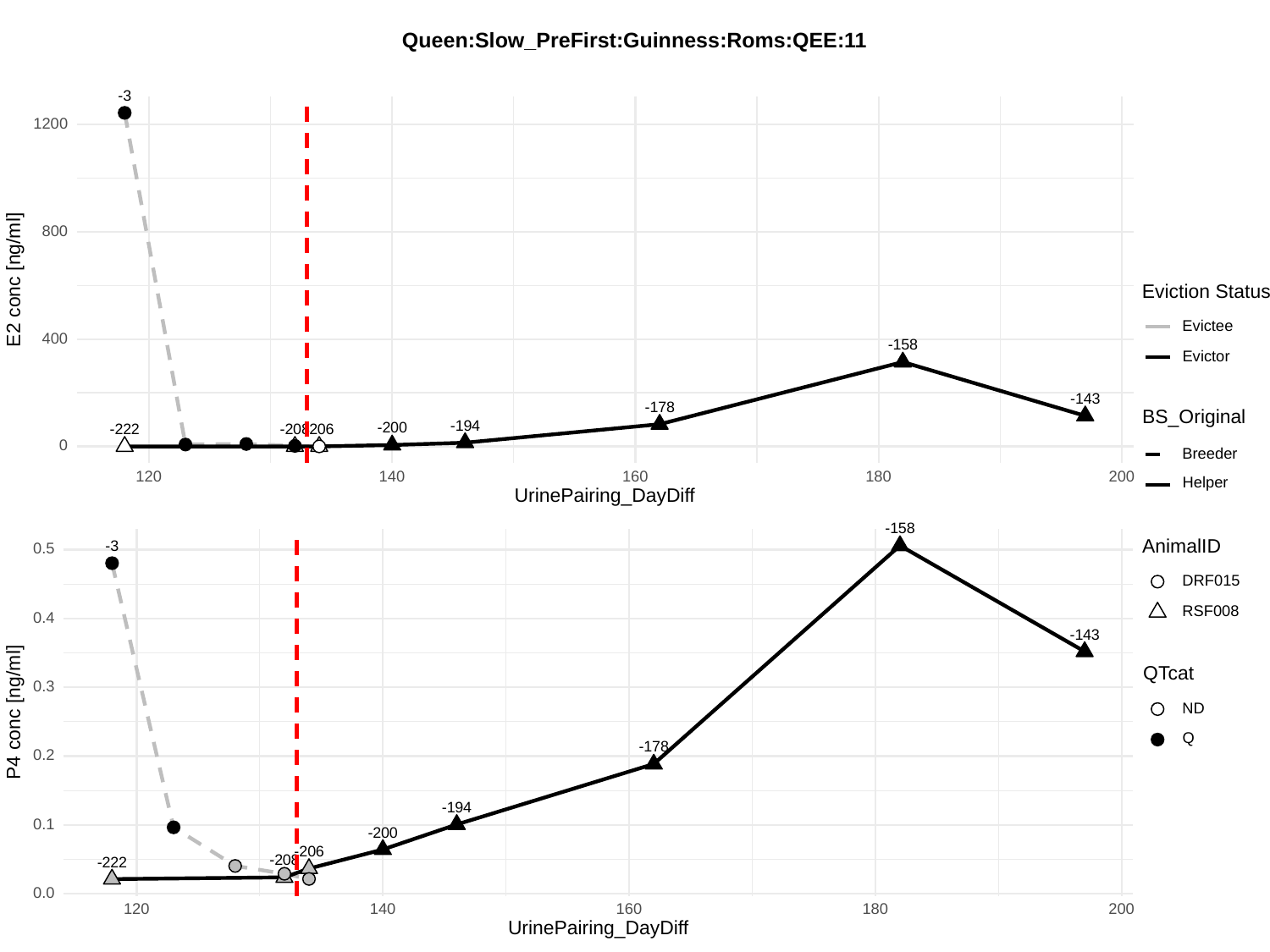

Queen:Slow_PreFirst:Guinness:Roms:QEE:11
-3

1200

800

E2 conc [ng/ml]
Eviction Status

Evictee

400

-158
Evictor

-143
-178

BS_Original

-194
-200
-208
-206
-222

0

Breeder

120
140
160
180
200
Helper

UrinePairing_DayDiff
-158

AnimalID
-3
0.5

DRF015

RSF008
0.4

-143

QTcat
0.3

P4 conc [ng/ml]
ND

Q

-178
0.2

-194

0.1

-200

-206
-208
-222

0.0

120
140
160
180
200
UrinePairing_DayDiff